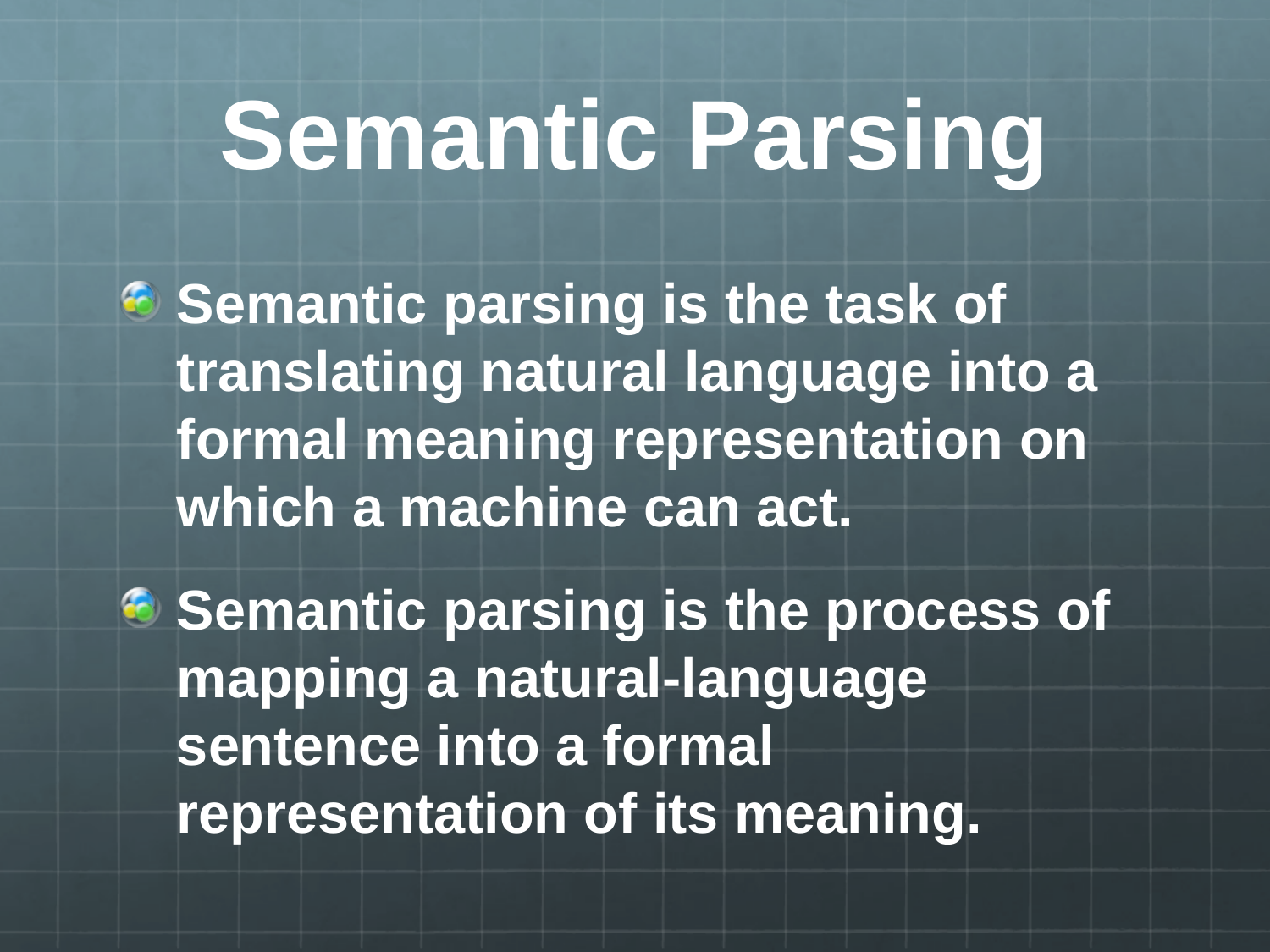

# Semantic Parsing
Semantic parsing is the task of translating natural language into a formal meaning representation on which a machine can act.
Semantic parsing is the process of mapping a natural-language sentence into a formal representation of its meaning.